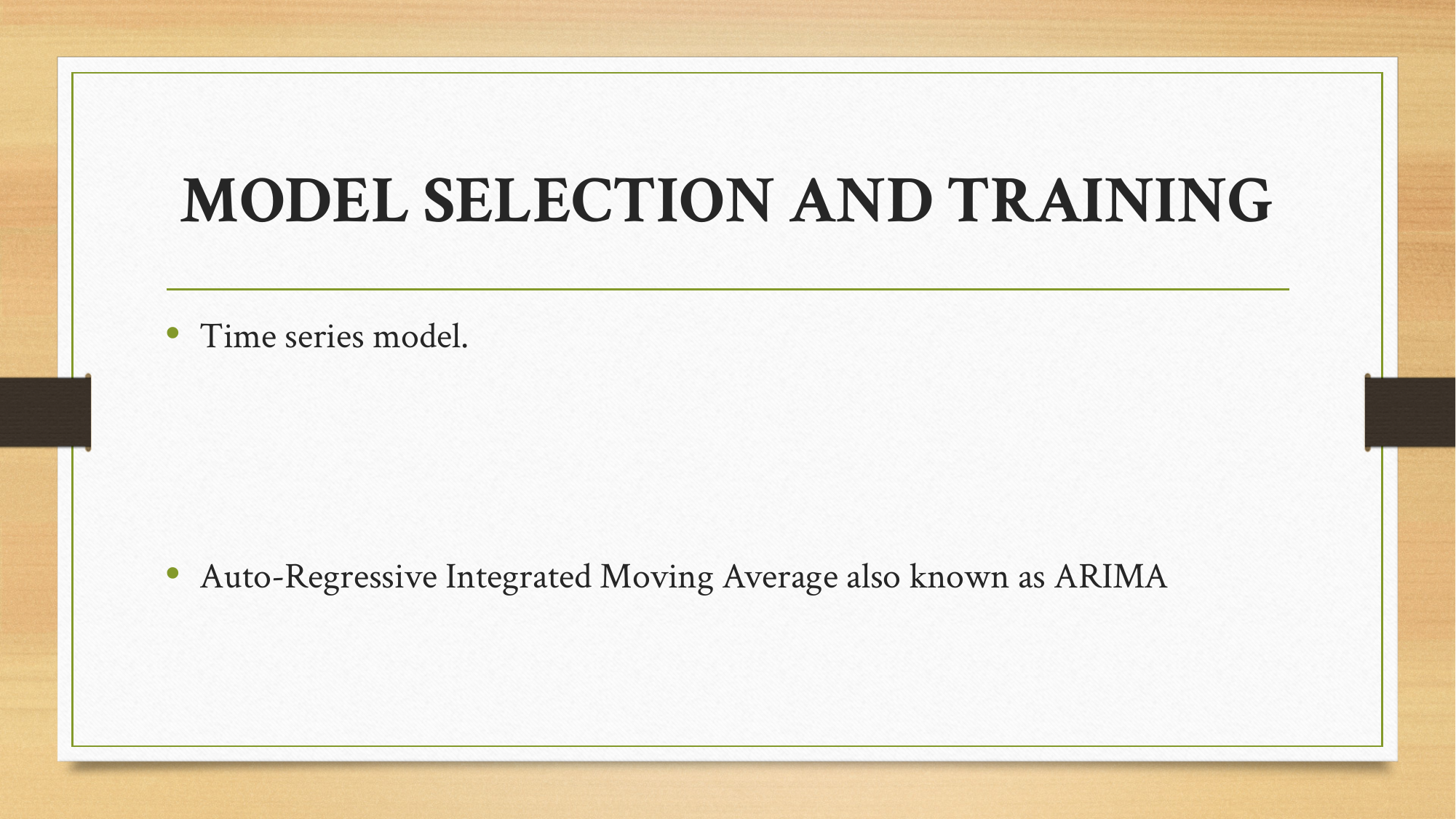

# MODEL SELECTION AND TRAINING
Time series model.

Auto-Regressive Integrated Moving Average also known as ARIMA